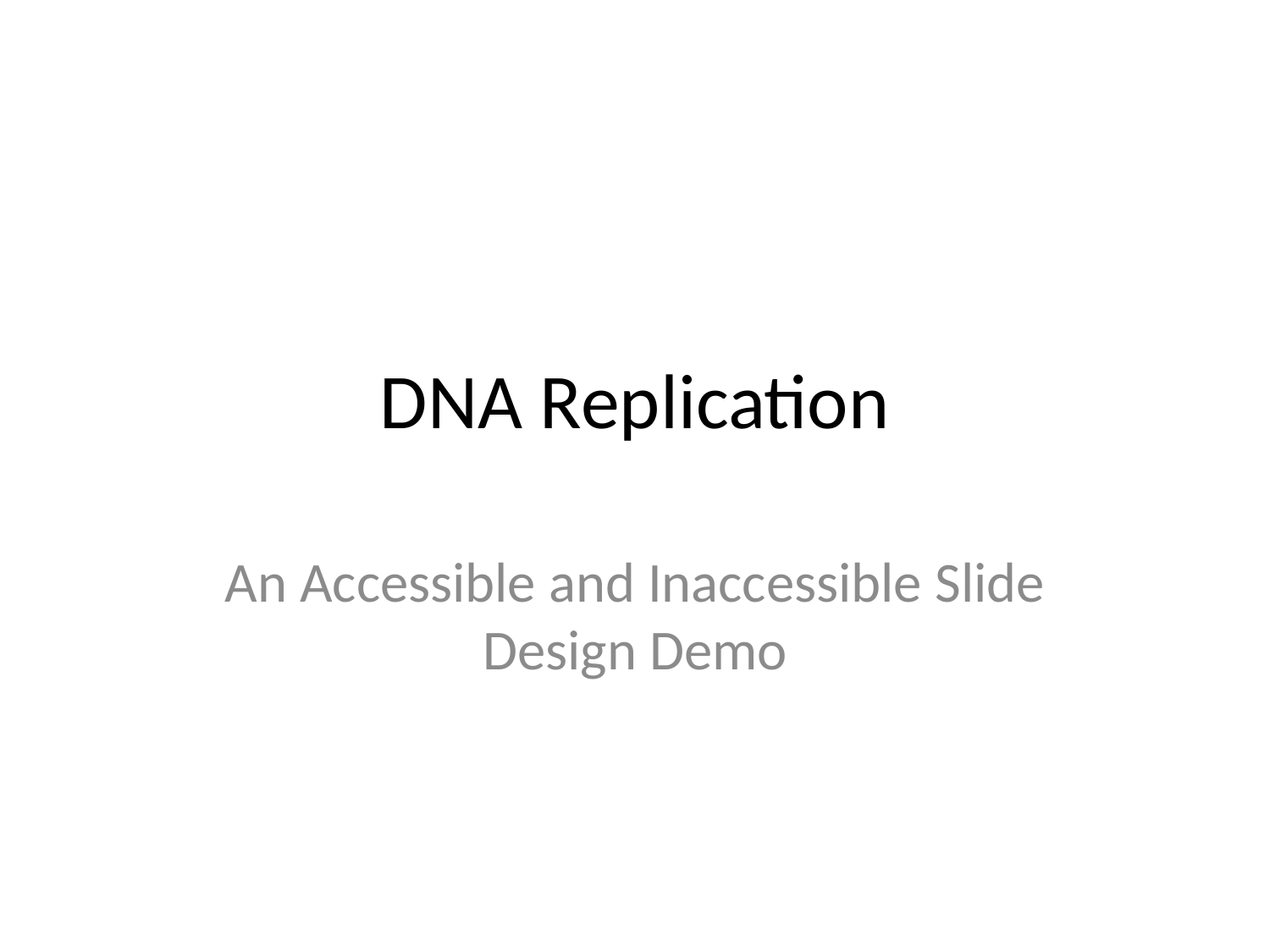

# DNA Replication
An Accessible and Inaccessible Slide Design Demo